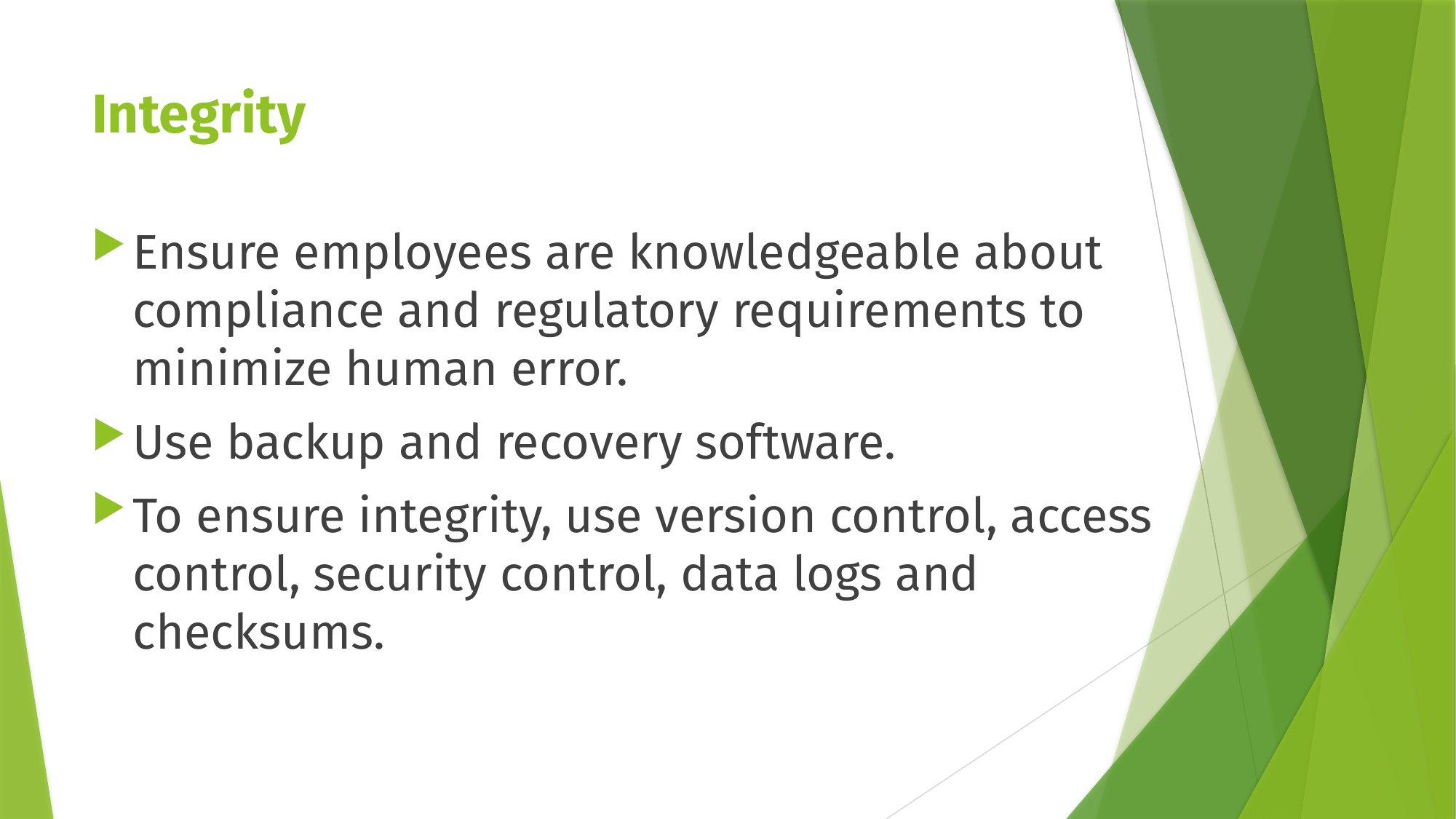

# Integrity

Ensure employees are knowledgeable about compliance and regulatory requirements to minimize human error.
Use backup and recovery software.
To ensure integrity, use version control, access control, security control, data logs and checksums.